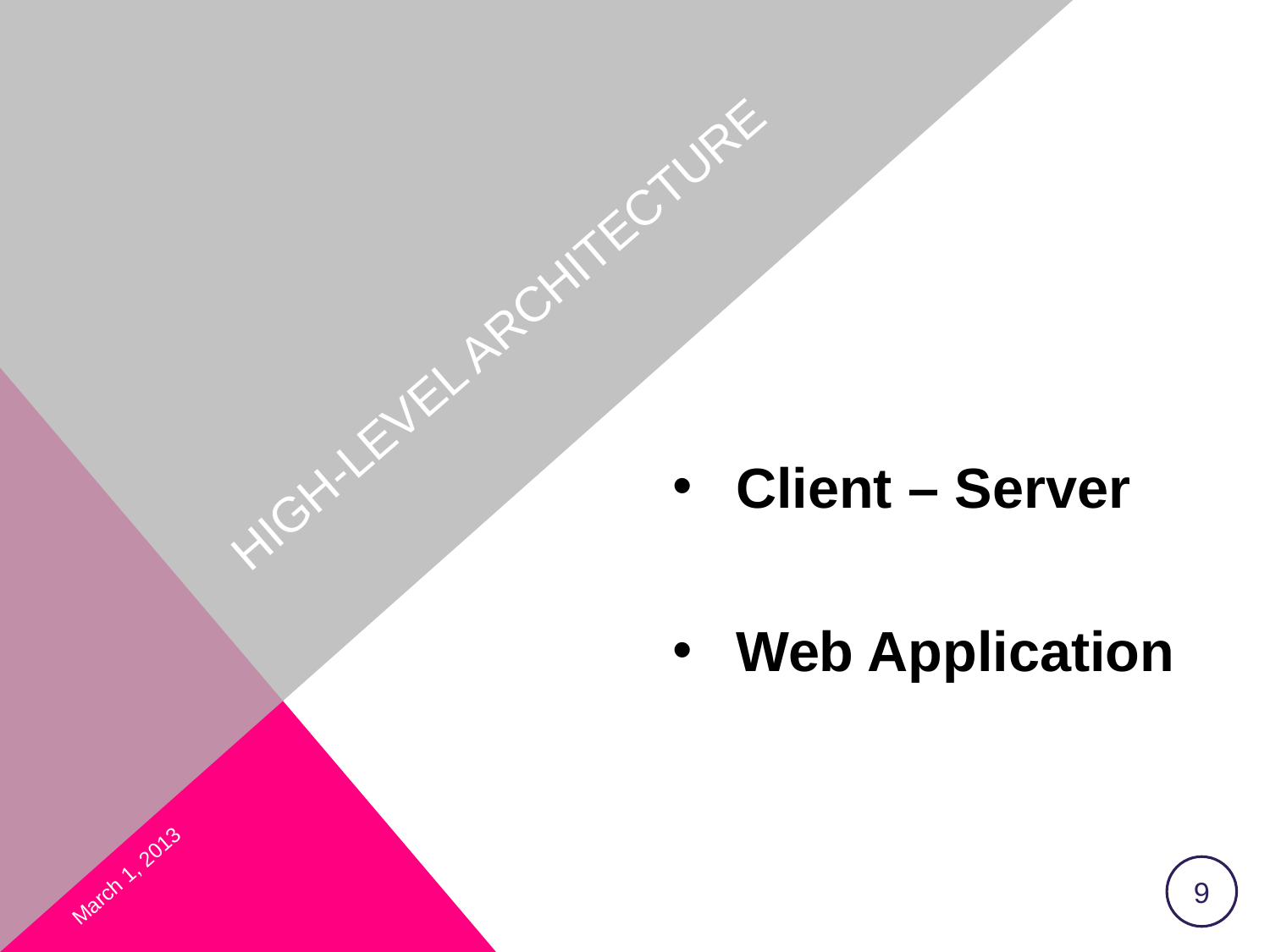

# high-level architecture

Client – Server

Web Application
March 1, 2013
9